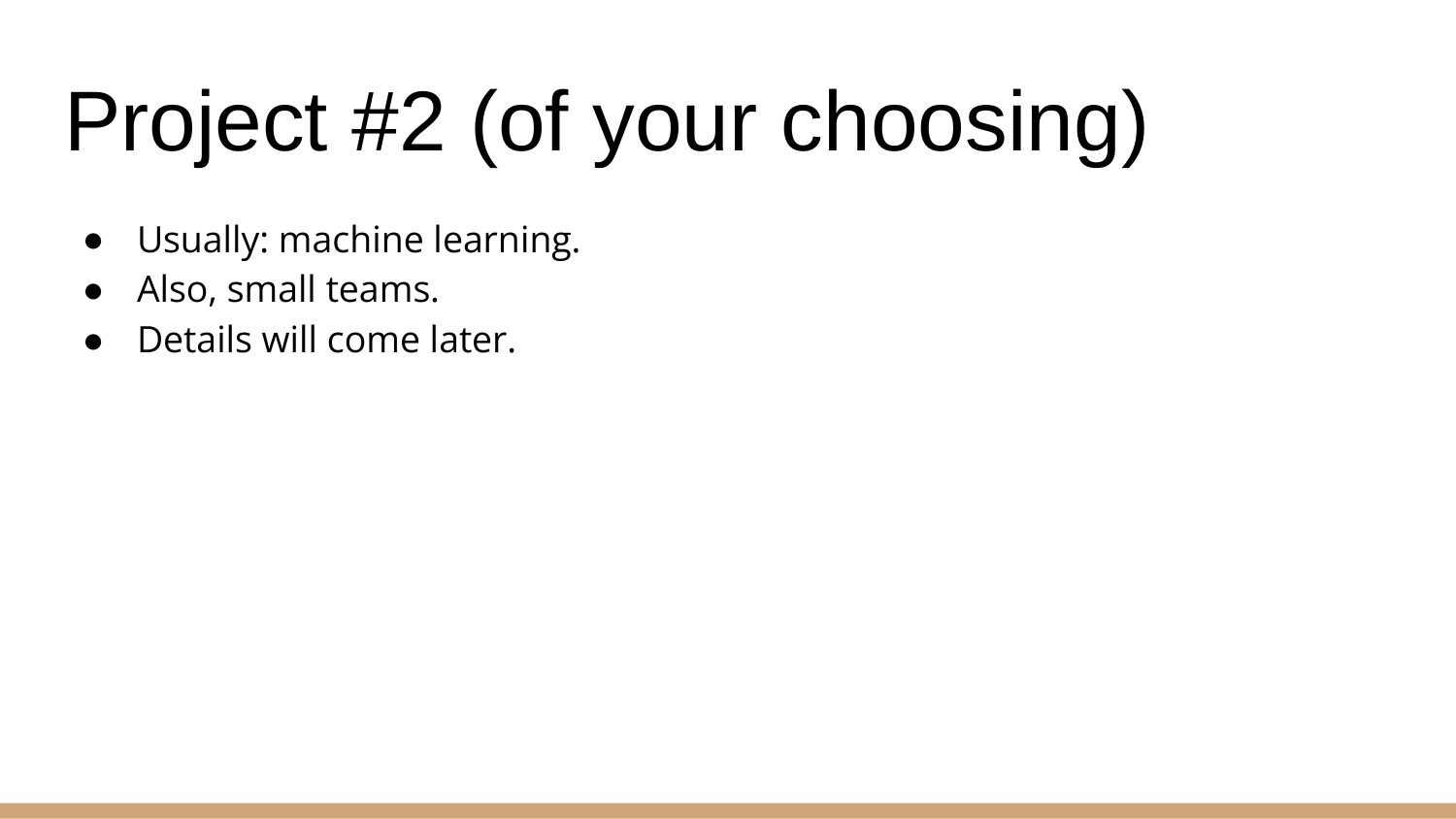

# Project #2 (of your choosing)
Usually: machine learning.
Also, small teams.
Details will come later.